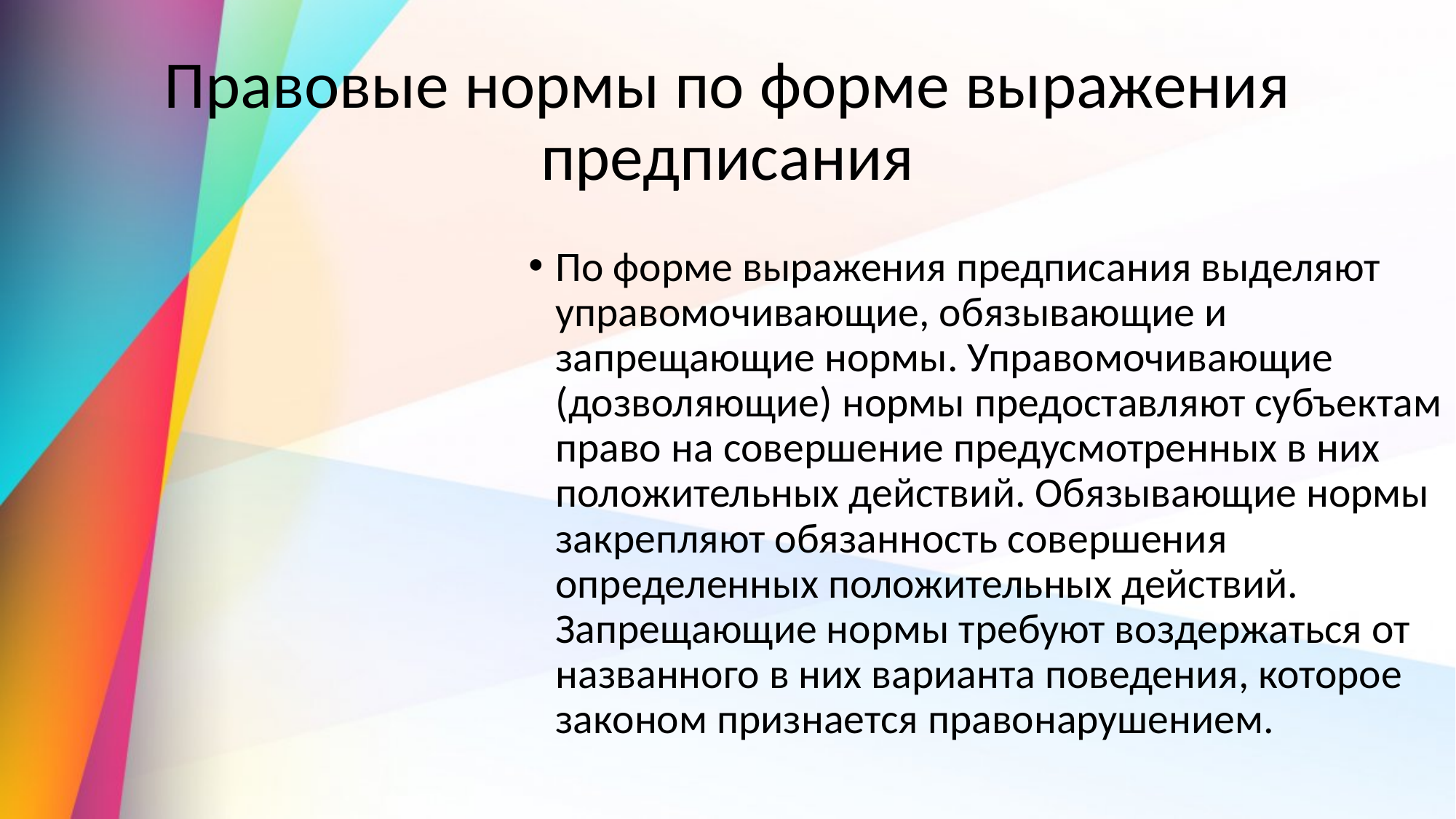

# Правовые нормы по форме выражения предписания
По форме выражения предписания выделяют управомочивающие, обязывающие и запрещающие нормы. Управомочивающие (дозволяющие) нормы предоставляют субъектам право на совершение предусмотренных в них положительных действий. Обязывающие нормы закрепляют обязанность совершения определенных положительных действий. Запрещающие нормы требуют воздержаться от названного в них варианта поведения, которое законом признается правонарушением.